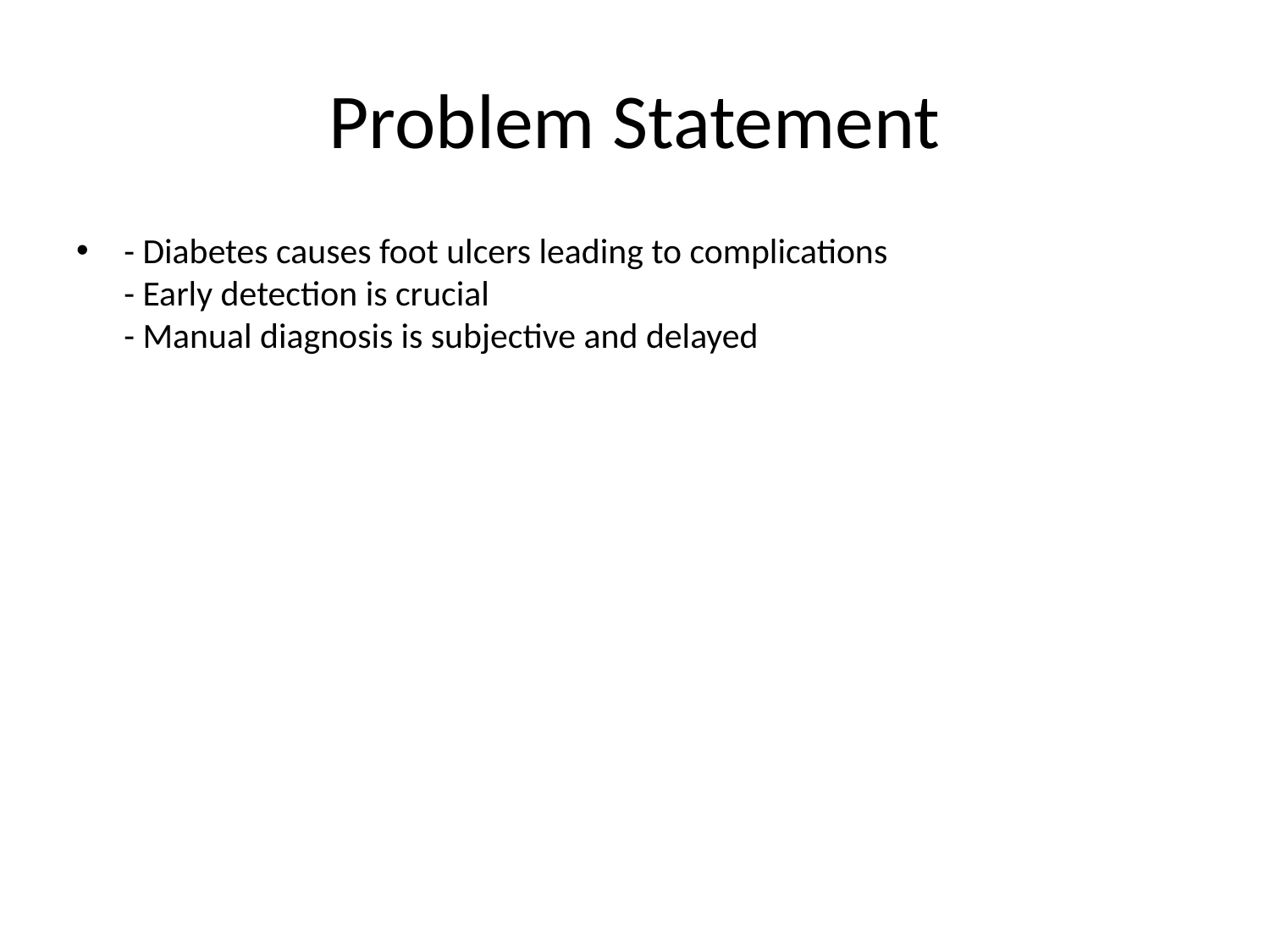

# Problem Statement
- Diabetes causes foot ulcers leading to complications
- Early detection is crucial
- Manual diagnosis is subjective and delayed